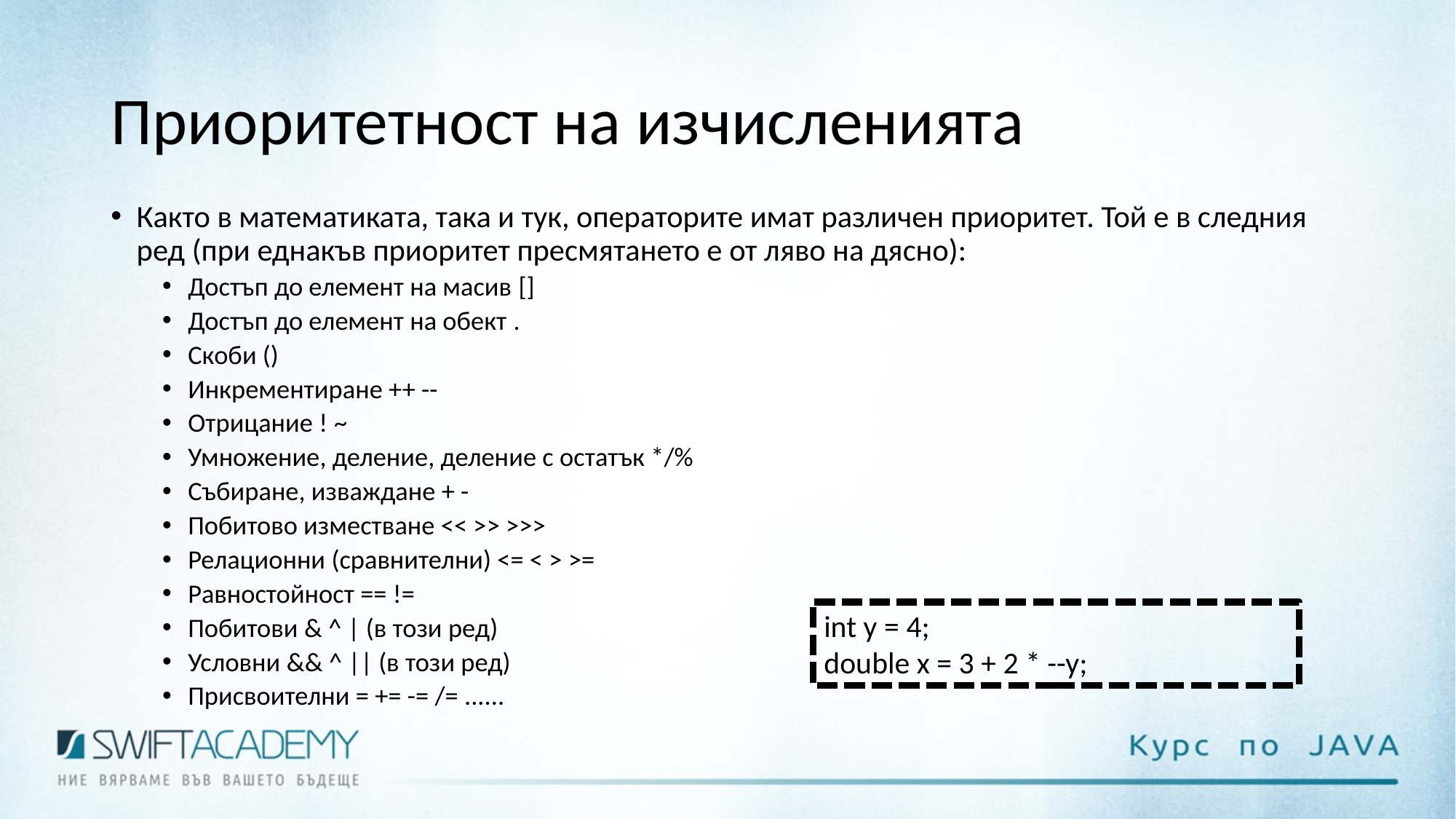

# Приоритетност на изчисленията
Както в математиката, така и тук, операторите имат различен приоритет. Той е в следния ред (при еднакъв приоритет пресмятането е от ляво на дясно):
Достъп до елемент на масив []
Достъп до елемент на обект .
Скоби ()
Инкрементиране ++ --
Отрицание ! ~
Умножение, деление, деление с остатък */%
Събиране, изваждане + -
Побитово изместване << >> >>>
Релационни (сравнителни) <= < > >=
Равностойност == !=
Побитови & ^ | (в този ред)
Условни && ^ || (в този ред)
Присвоителни = += -= /= ......

int y = 4;
double x = 3 + 2 * --y;